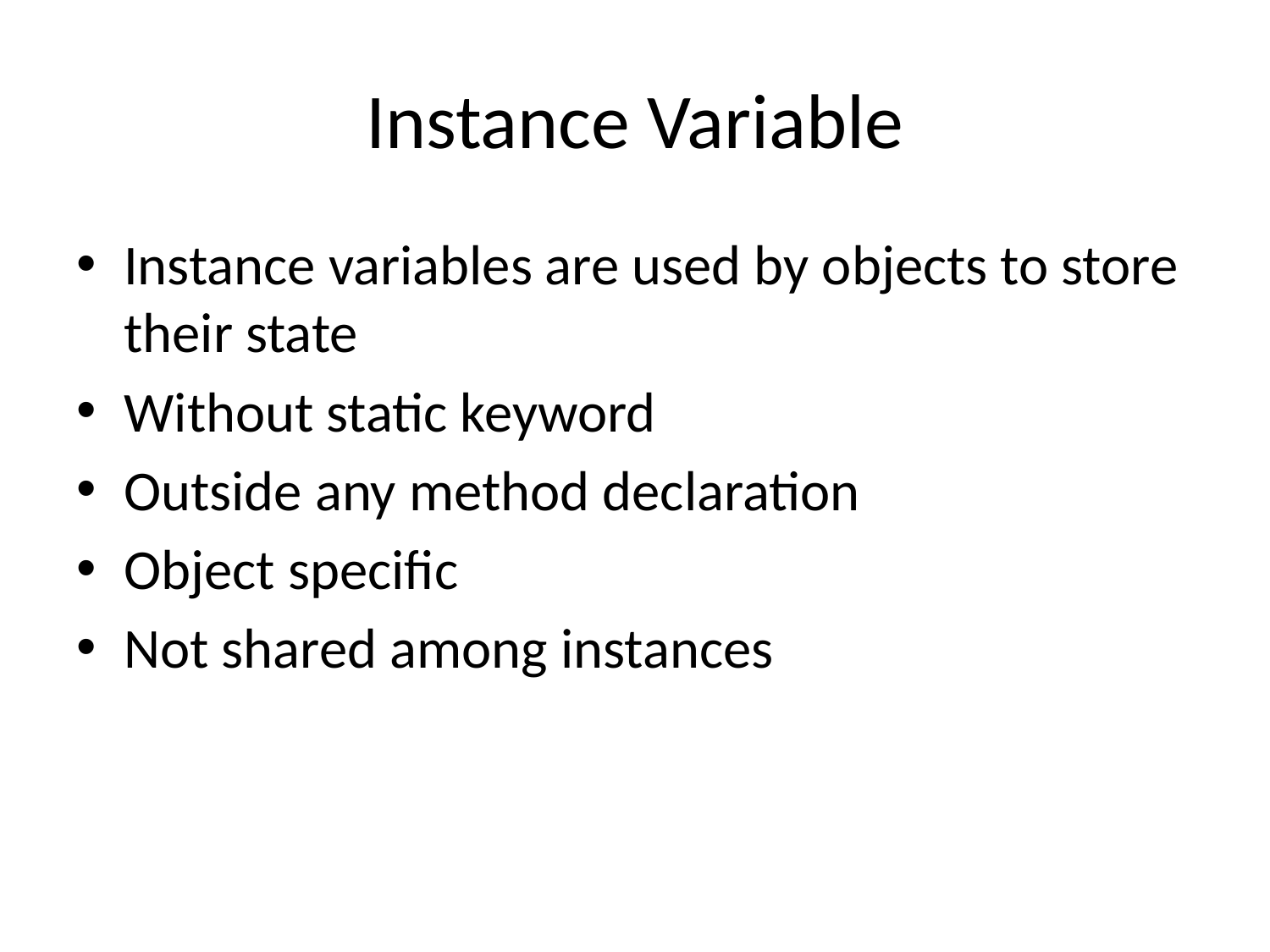

# Instance Variable
Instance variables are used by objects to store their state
Without static keyword
Outside any method declaration
Object specific
Not shared among instances